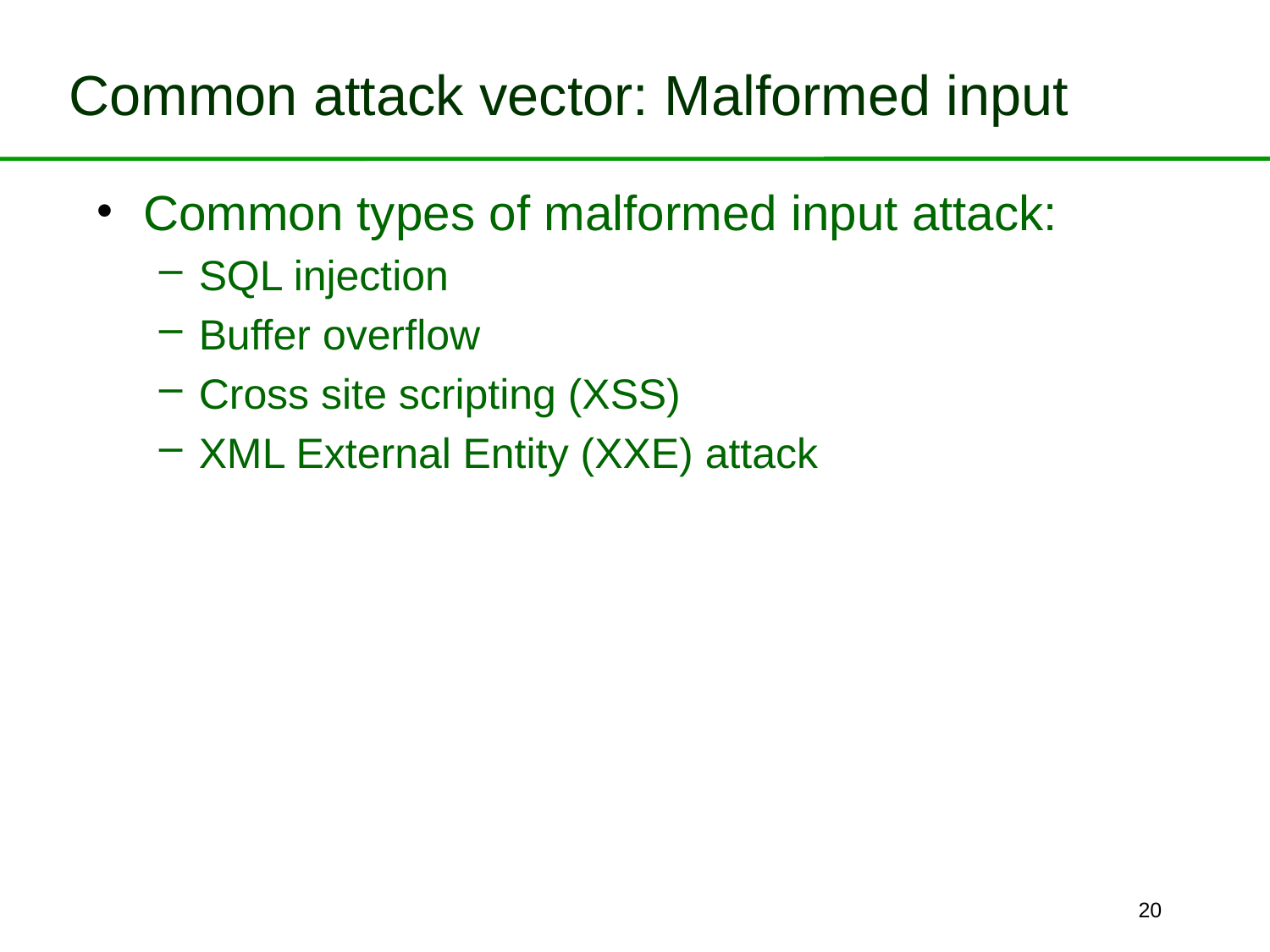

# Common attack vector: Malformed input
Common types of malformed input attack:
SQL injection
Buffer overflow
Cross site scripting (XSS)
XML External Entity (XXE) attack
20